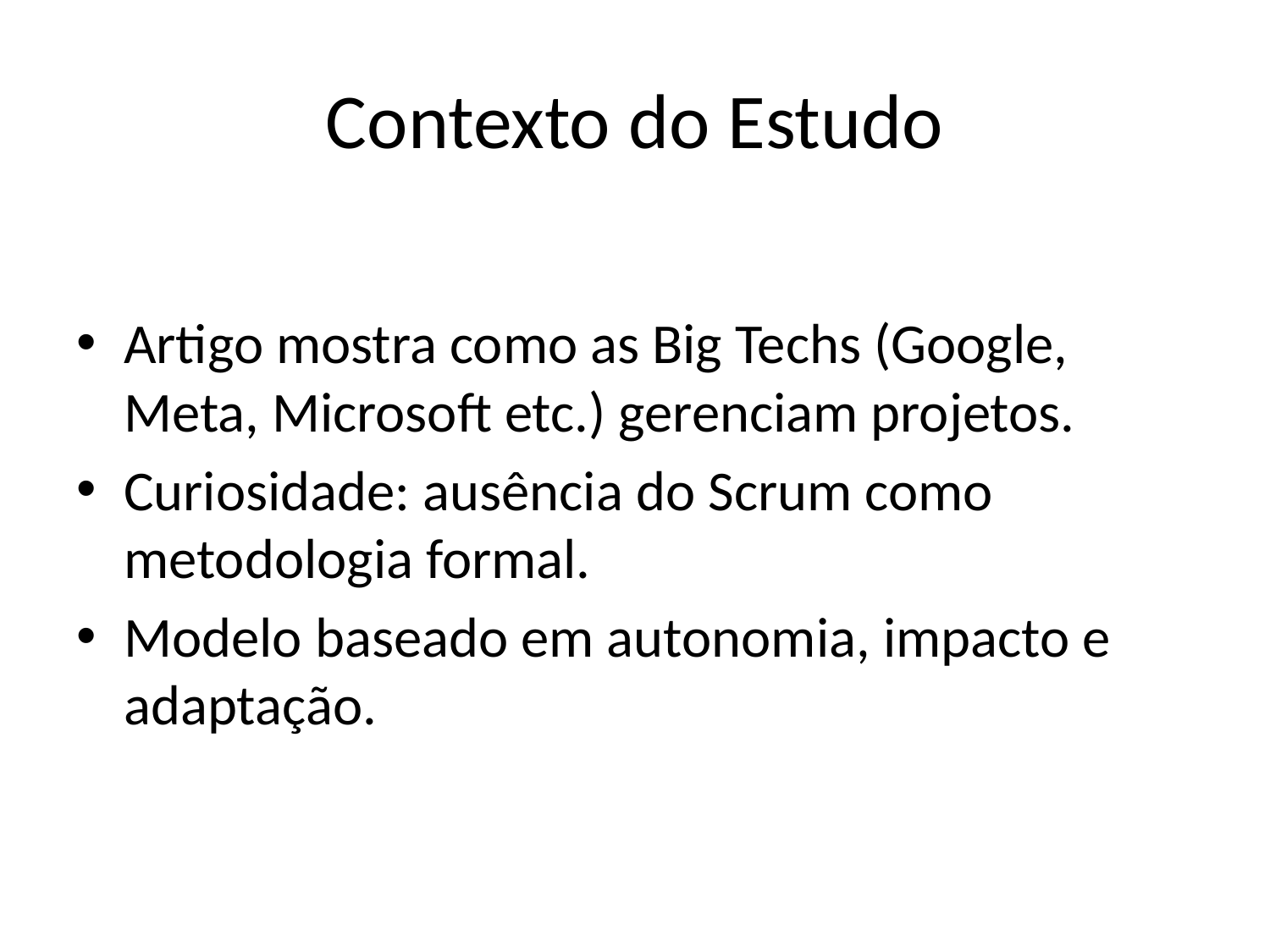

# Contexto do Estudo

Artigo mostra como as Big Techs (Google, Meta, Microsoft etc.) gerenciam projetos.
Curiosidade: ausência do Scrum como metodologia formal.
Modelo baseado em autonomia, impacto e adaptação.